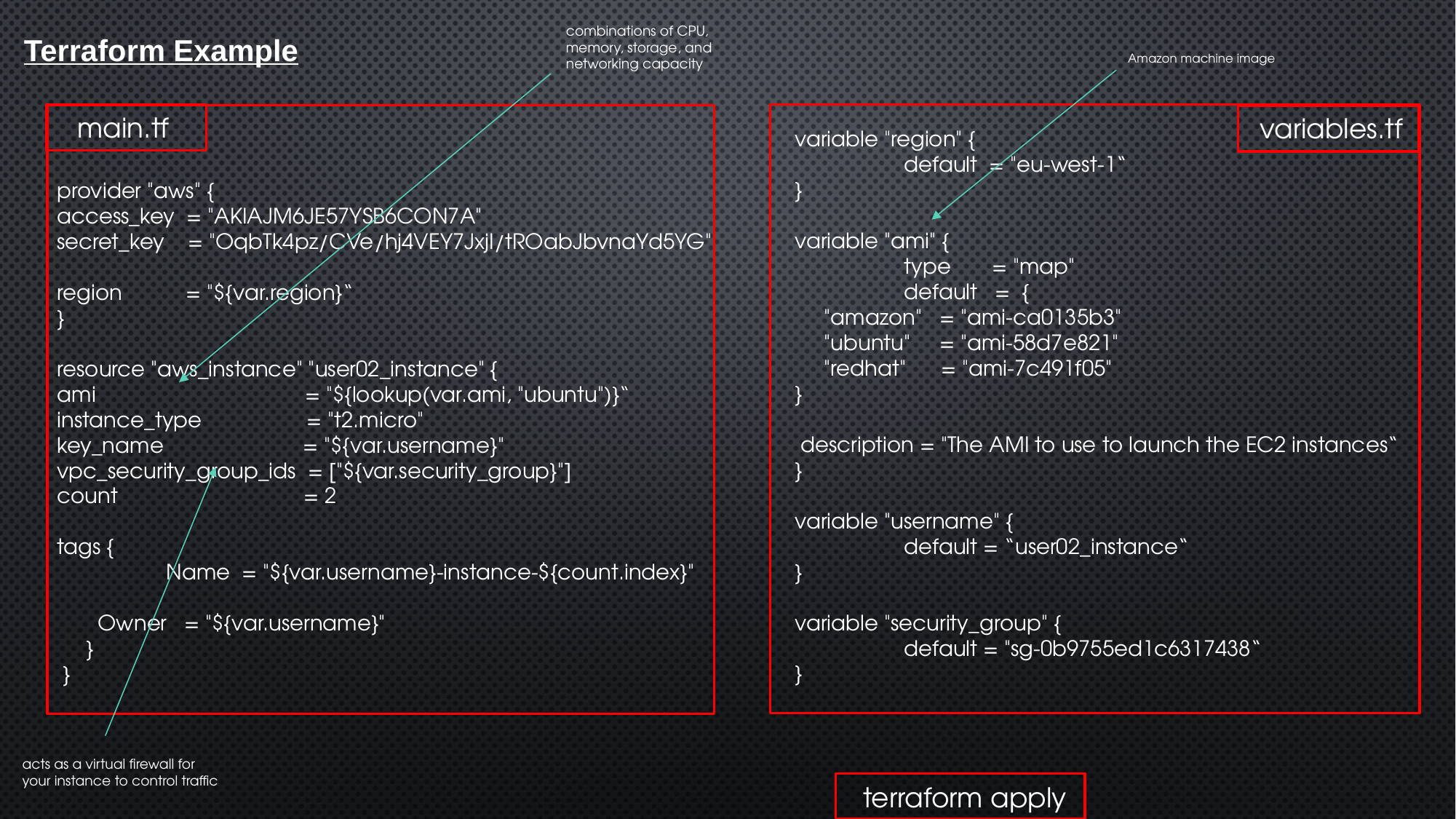

combinations of CPU, memory, storage, and networking capacity
Terraform Example
Amazon machine image

main.tf

variables.tf
variable "region" {
	default  = "eu-west-1“
}

variable "ami" {
	type       = "map"
	default   =  {
     "amazon"   = "ami-ca0135b3"
     "ubuntu"     = "ami-58d7e821"
     "redhat"      = "ami-7c491f05"
}

 description = "The AMI to use to launch the EC2 instances“
}

variable "username" {
	default = “user02_instance“
}

variable "security_group" {
	default = "sg-0b9755ed1c6317438“
}
provider "aws" {
access_key  = "AKIAJM6JE57YSB6CON7A"
secret_key    = "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"
region           = "${var.region}“
}

resource "aws_instance" "user02_instance" {
ami                                    = "${lookup(var.ami, "ubuntu")}“
instance_type                  = "t2.micro"
key_name                        = "${var.username}"
vpc_security_group_ids  = ["${var.security_group}"]
count                                = 2

tags {
	Name  = "${var.username}-instance-${count.index}"
       Owner   = "${var.username}"
     }
 }
acts as a virtual firewall for your instance to control traffic

terraform apply